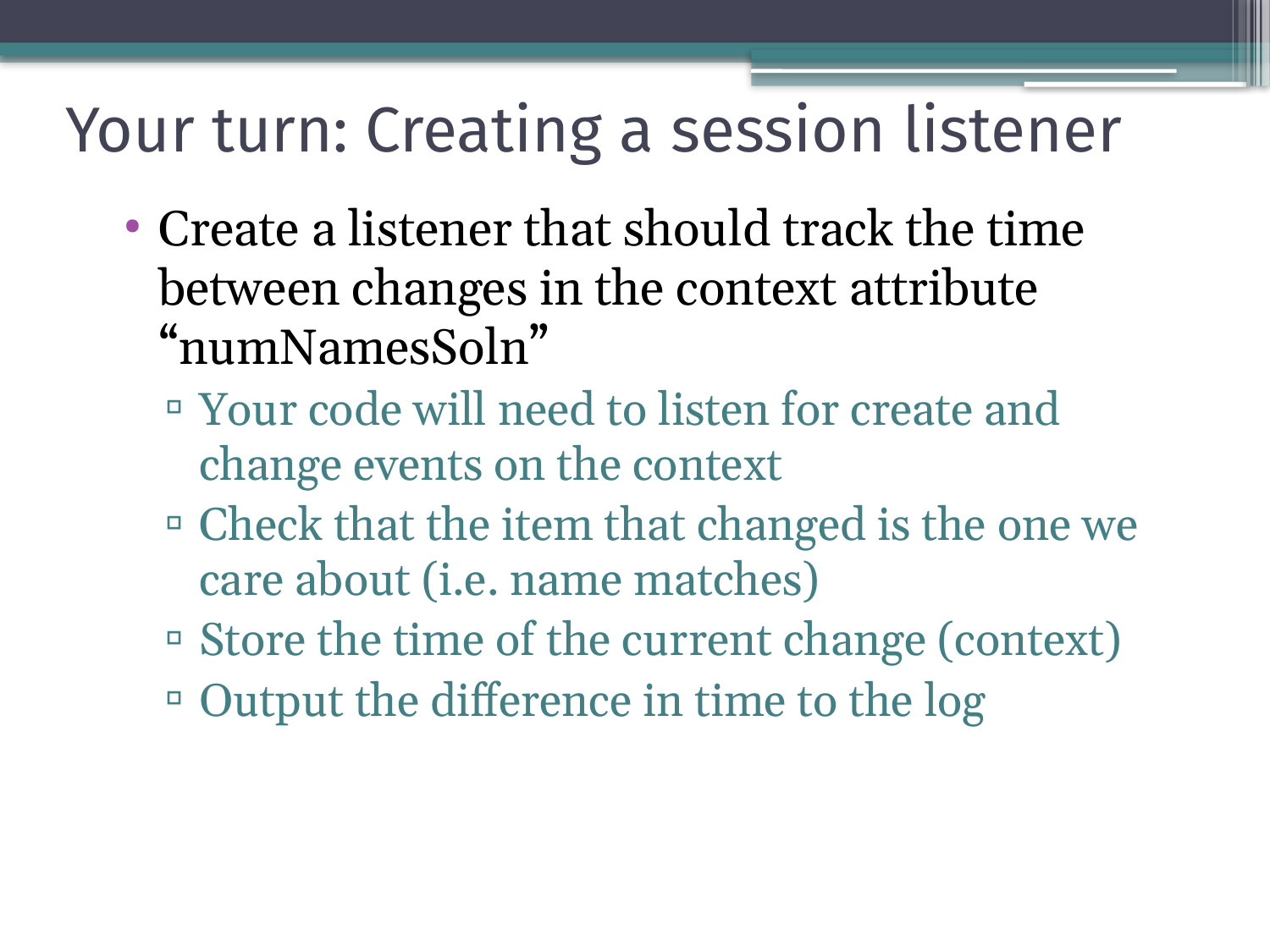

# Your turn: Creating a session listener
Create a listener that should track the time between changes in the context attribute “numNamesSoln”
Your code will need to listen for create and change events on the context
Check that the item that changed is the one we care about (i.e. name matches)
Store the time of the current change (context)
Output the difference in time to the log